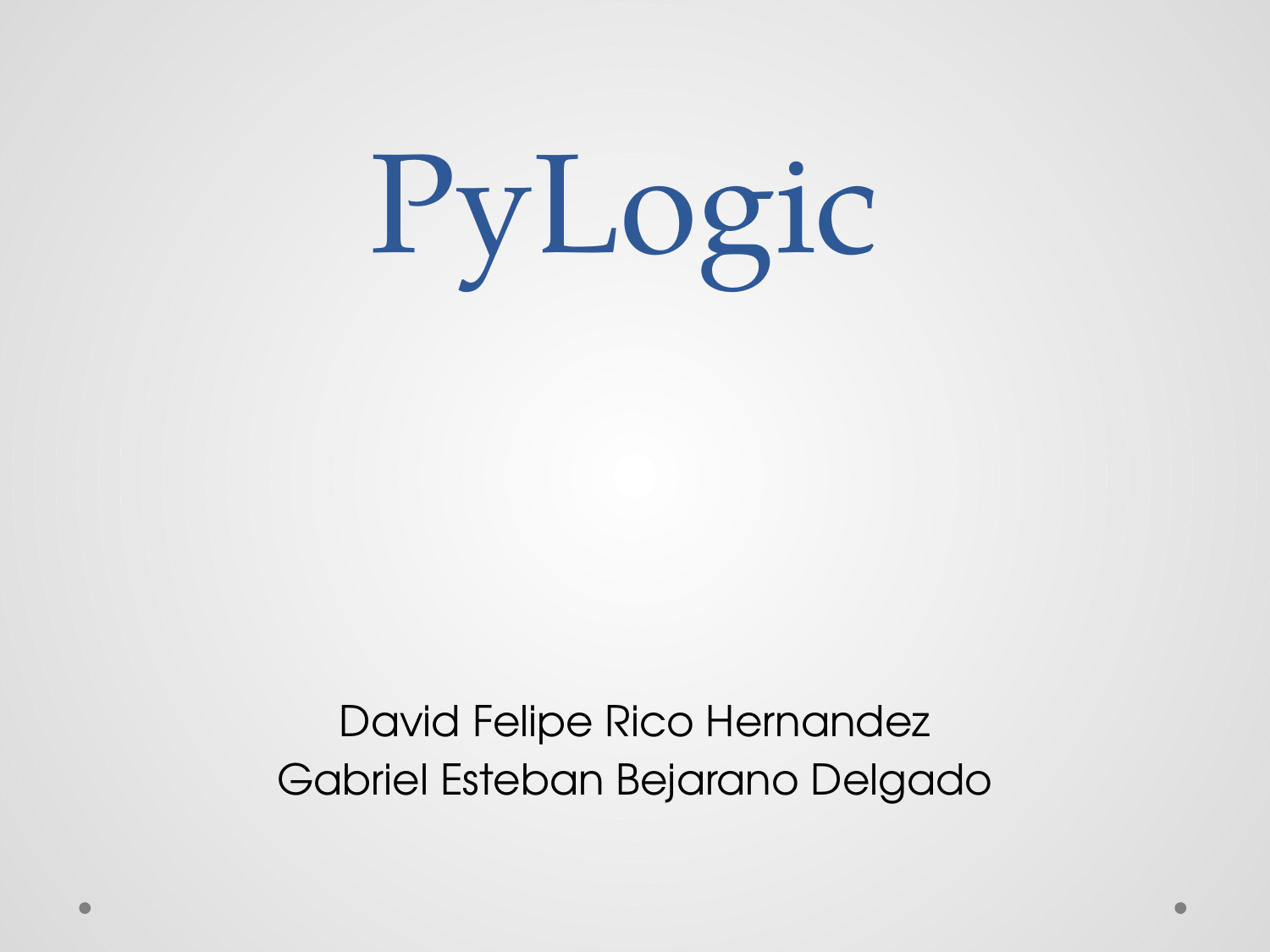

# PyLogic
David Felipe Rico Hernandez
Gabriel Esteban Bejarano Delgado